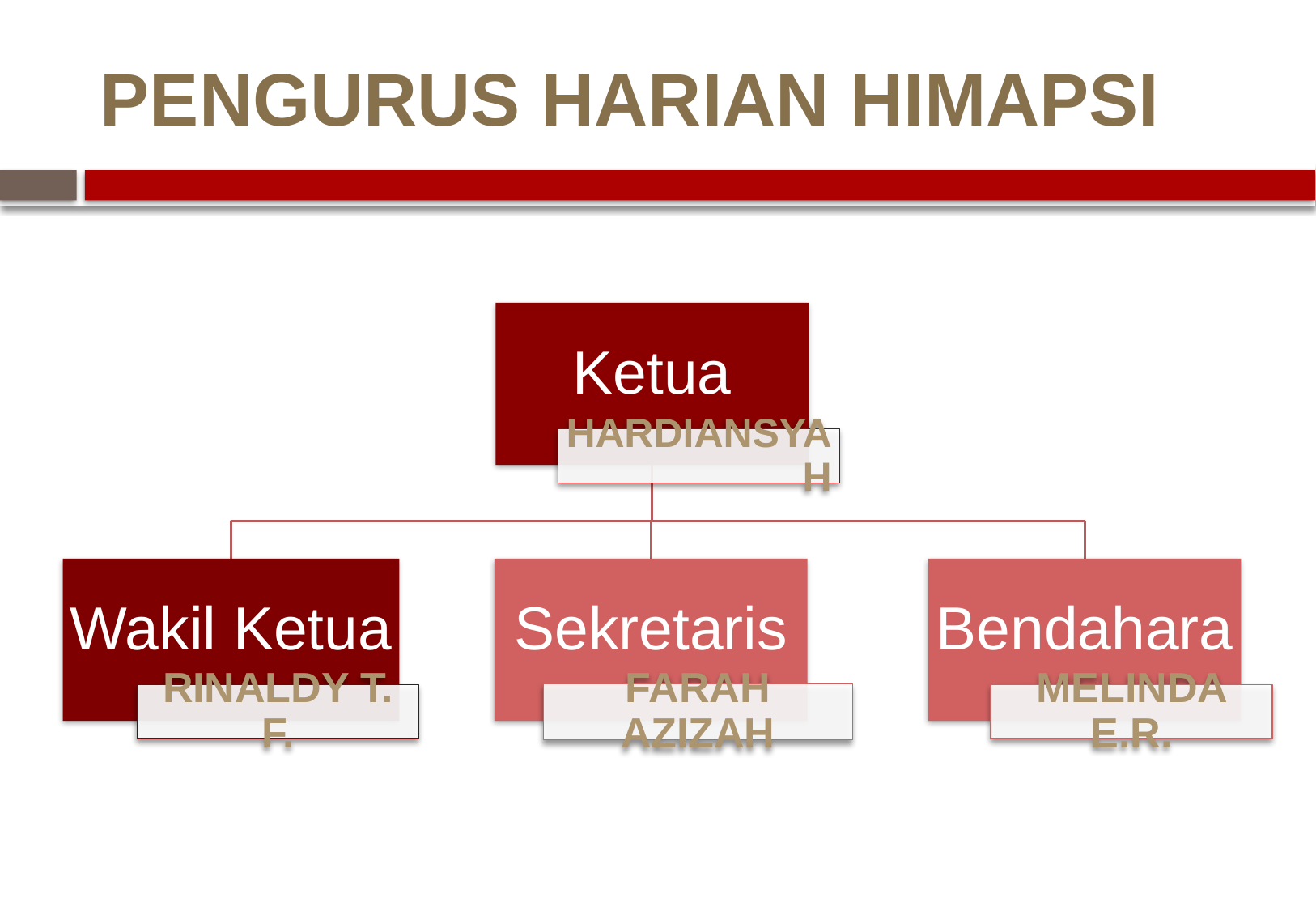

# PENGURUS HARIAN HIMAPSI
Ketua
HARDIANSYAH
Wakil Ketua
RINALDY T. F.
Sekretaris
FARAH AZIZAH
Bendahara
MELINDA E.R.